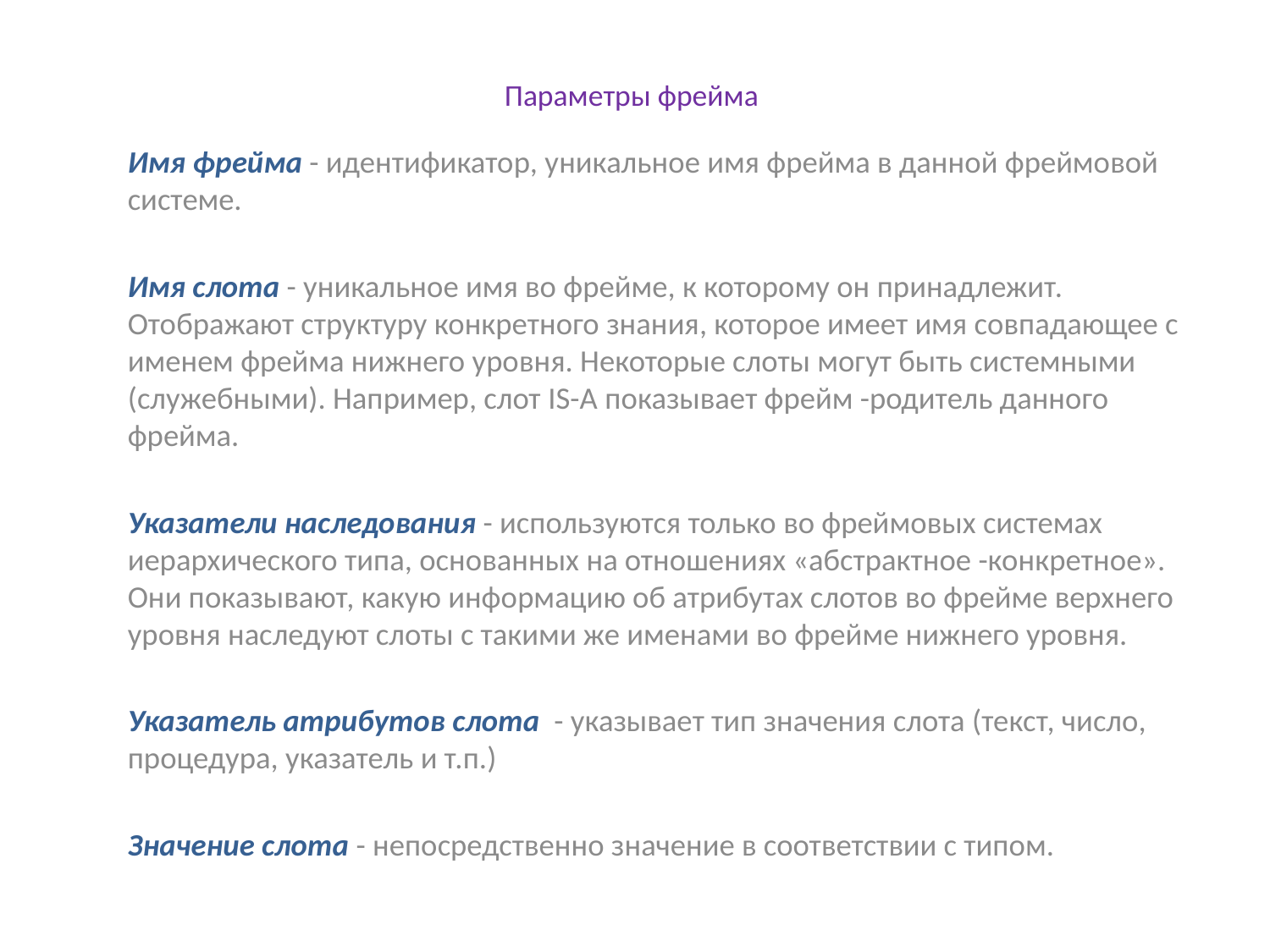

# Параметры фрейма
Имя фрейма - идентификатор, уникальное имя фрейма в данной фреймовой системе.

Имя слота - уникальное имя во фрейме, к которому он принадлежит. Отображают структуру конкретного знания, которое имеет имя совпадающее с именем фрейма нижнего уровня. Некоторые слоты могут быть системными (служебными). Например, слот IS-A показывает фрейм -родитель данного фрейма.

Указатели наследования - используются только во фреймовых системах иерархического типа, основанных на отношениях «абстрактное -конкретное». Они показывают, какую информацию об атрибутах слотов во фрейме верхнего уровня наследуют слоты с такими же именами во фрейме нижнего уровня.

Указатель атрибутов слота  - указывает тип значения слота (текст, число, процедура, указатель и т.п.)

Значение слота - непосредственно значение в соответствии с типом.